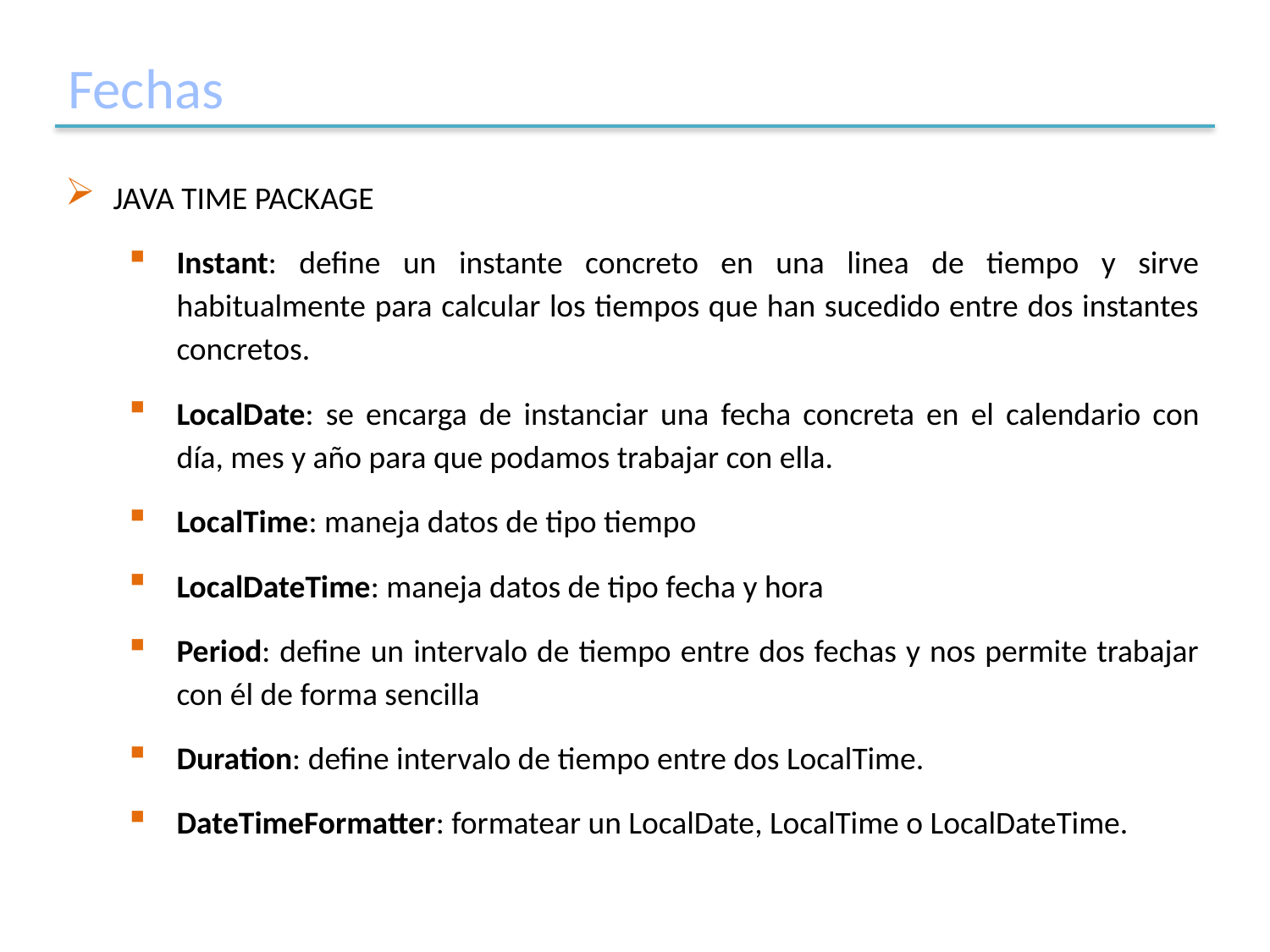

# Fechas
JAVA TIME PACKAGE
Instant: define un instante concreto en una linea de tiempo y sirve habitualmente para calcular los tiempos que han sucedido entre dos instantes concretos.
LocalDate: se encarga de instanciar una fecha concreta en el calendario con día, mes y año para que podamos trabajar con ella.
LocalTime: maneja datos de tipo tiempo
LocalDateTime: maneja datos de tipo fecha y hora
Period: define un intervalo de tiempo entre dos fechas y nos permite trabajar con él de forma sencilla
Duration: define intervalo de tiempo entre dos LocalTime.
DateTimeFormatter: formatear un LocalDate, LocalTime o LocalDateTime.